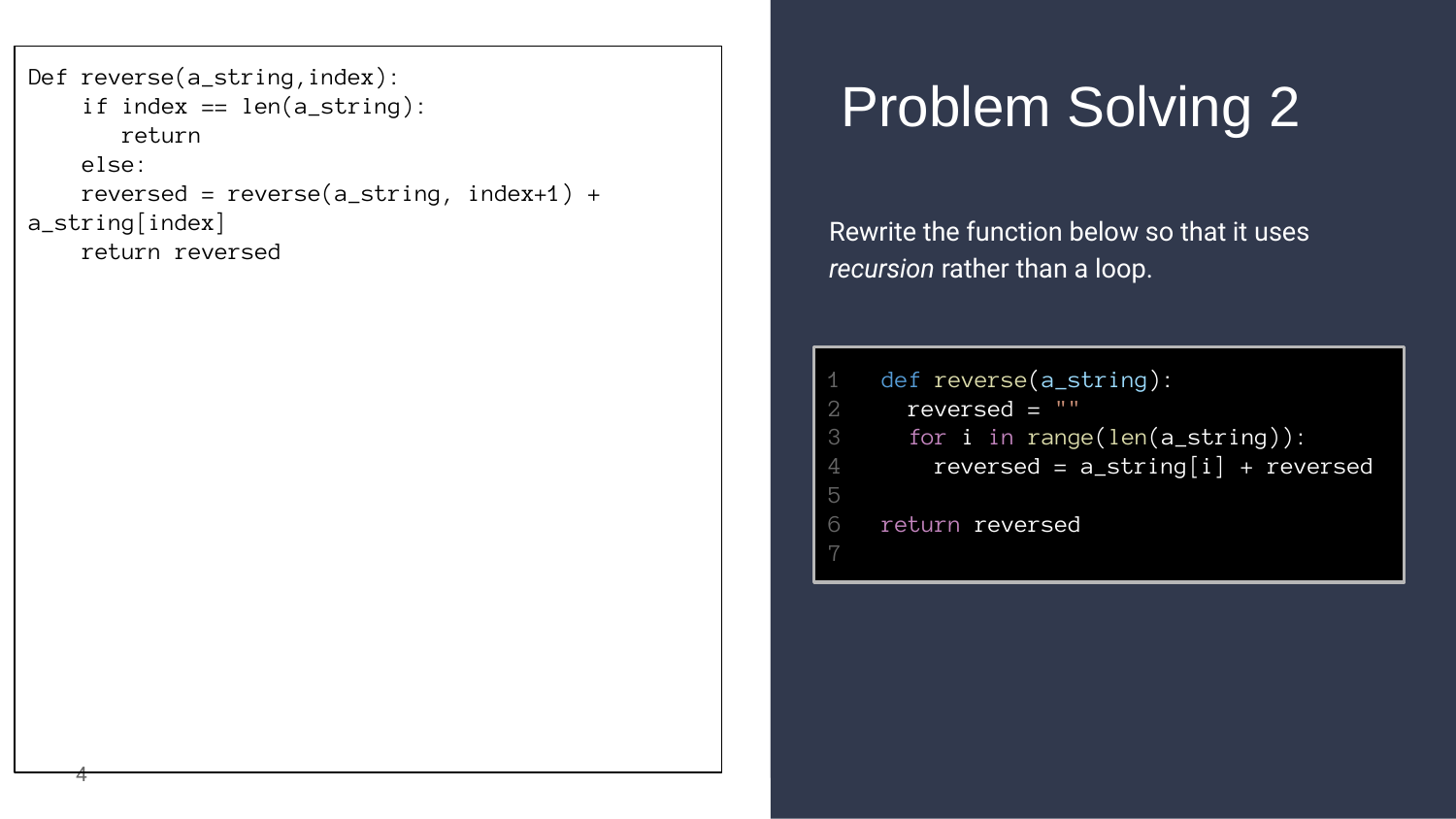

Def reverse(a_string,index):
    if index == len(a_string):
       return
    else:
    reversed = reverse(a_string, index+1) + a_string[index]
    return reversed
# Problem Solving 2
Rewrite the function below so that it uses recursion rather than a loop.
1   def reverse(a_string):
2     reversed = ""
3     for i in range(len(a_string)):
4       reversed = a_string[i] + reversed
5
6   return reversed
7
4